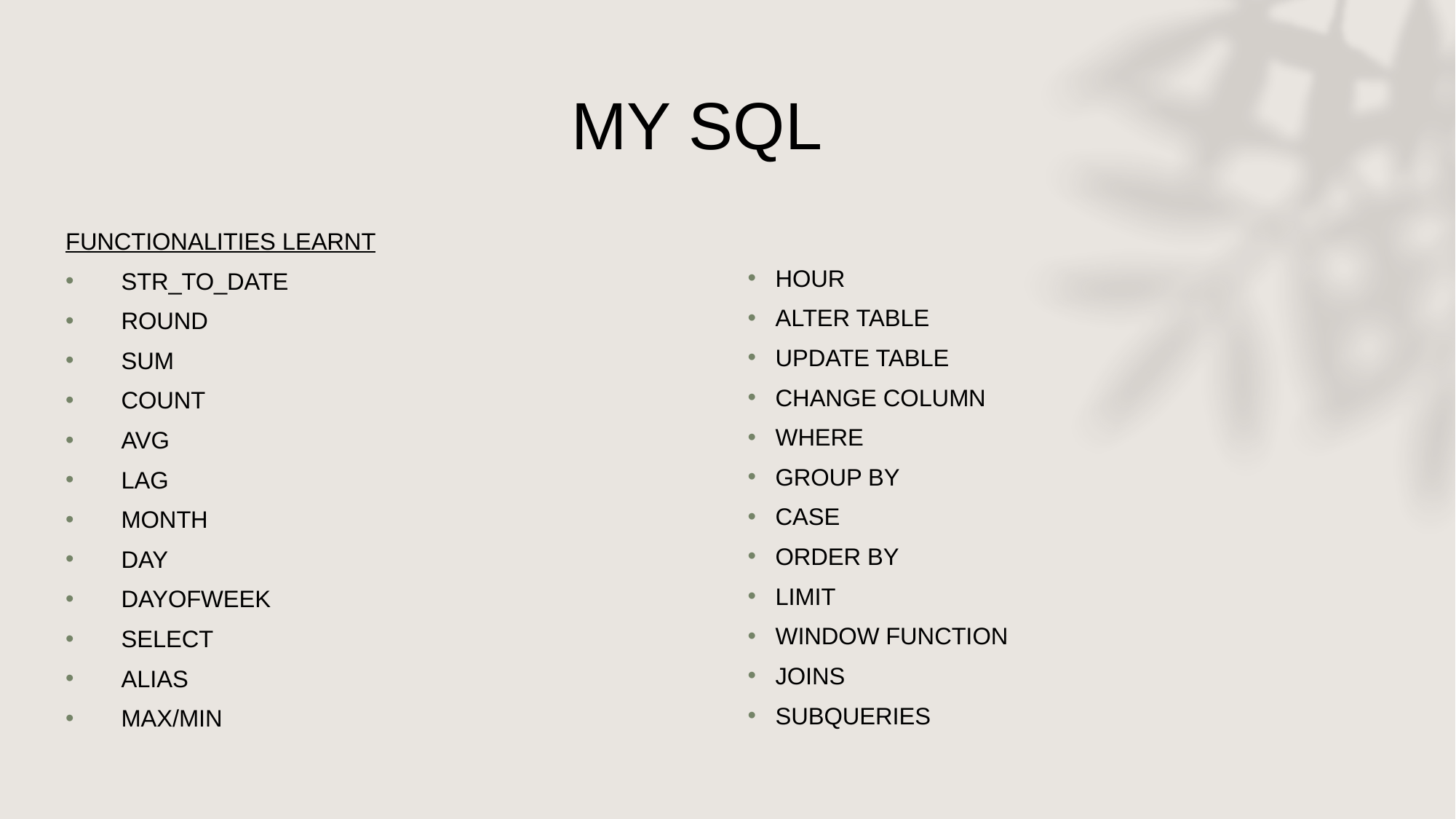

# MY SQL
FUNCTIONALITIES LEARNT
STR_TO_DATE
ROUND
SUM
COUNT
AVG
LAG
MONTH
DAY
DAYOFWEEK
SELECT
ALIAS
MAX/MIN

HOUR
ALTER TABLE
UPDATE TABLE
CHANGE COLUMN
WHERE
GROUP BY
CASE
ORDER BY
LIMIT
WINDOW FUNCTION
JOINS
SUBQUERIES